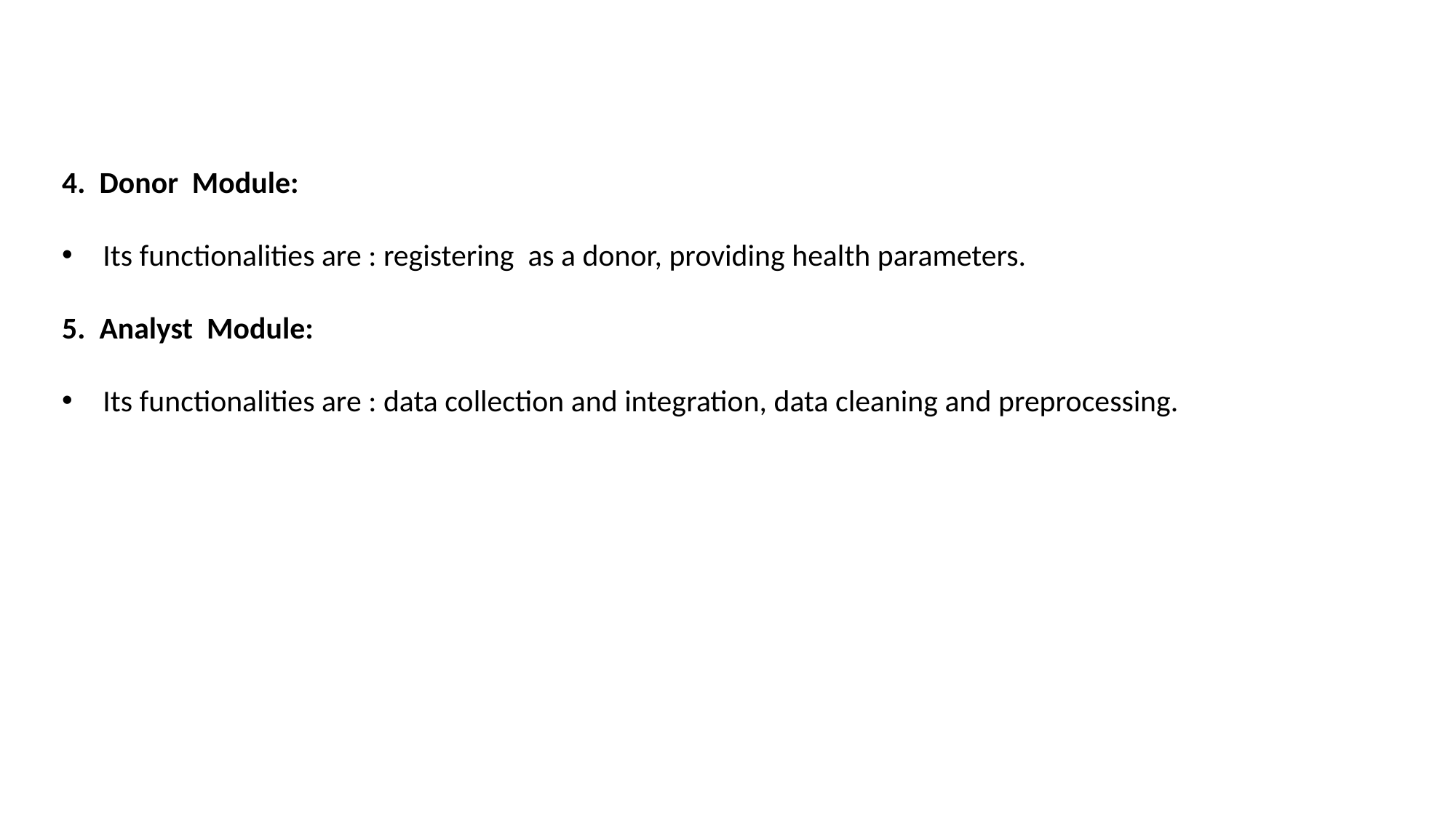

4.  Donor  Module:

Its functionalities are : registering  as a donor, providing health parameters.

5.  Analyst  Module:

Its functionalities are : data collection and integration, data cleaning and preprocessing.